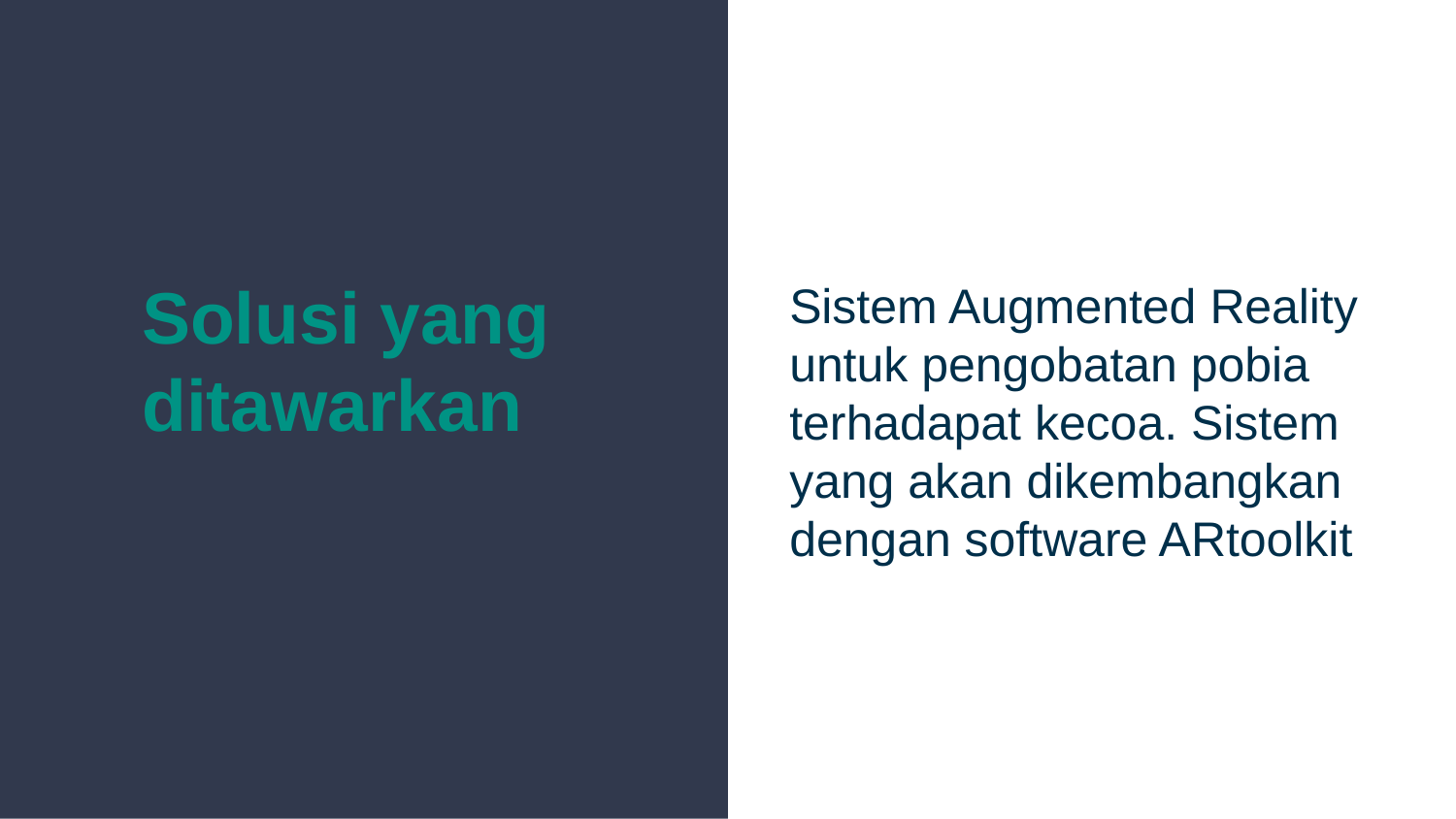

Sistem Augmented Reality untuk pengobatan pobia terhadapat kecoa. Sistem yang akan dikembangkan dengan software ARtoolkit
# Solusi yang ditawarkan